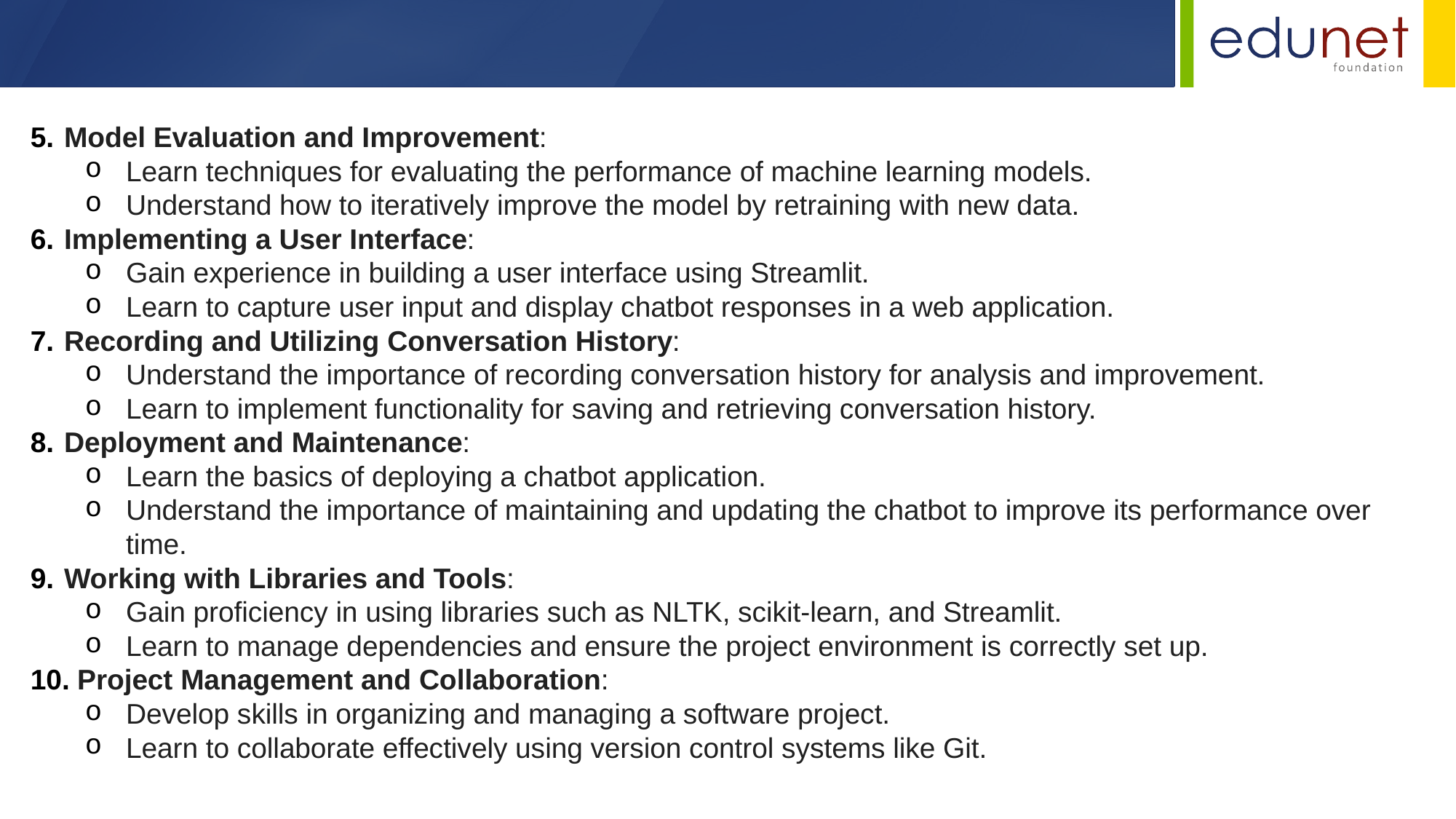

Model Evaluation and Improvement:
Learn techniques for evaluating the performance of machine learning models.
Understand how to iteratively improve the model by retraining with new data.
 Implementing a User Interface:
Gain experience in building a user interface using Streamlit.
Learn to capture user input and display chatbot responses in a web application.
 Recording and Utilizing Conversation History:
Understand the importance of recording conversation history for analysis and improvement.
Learn to implement functionality for saving and retrieving conversation history.
 Deployment and Maintenance:
Learn the basics of deploying a chatbot application.
Understand the importance of maintaining and updating the chatbot to improve its performance over time.
 Working with Libraries and Tools:
Gain proficiency in using libraries such as NLTK, scikit-learn, and Streamlit.
Learn to manage dependencies and ensure the project environment is correctly set up.
 Project Management and Collaboration:
Develop skills in organizing and managing a software project.
Learn to collaborate effectively using version control systems like Git.